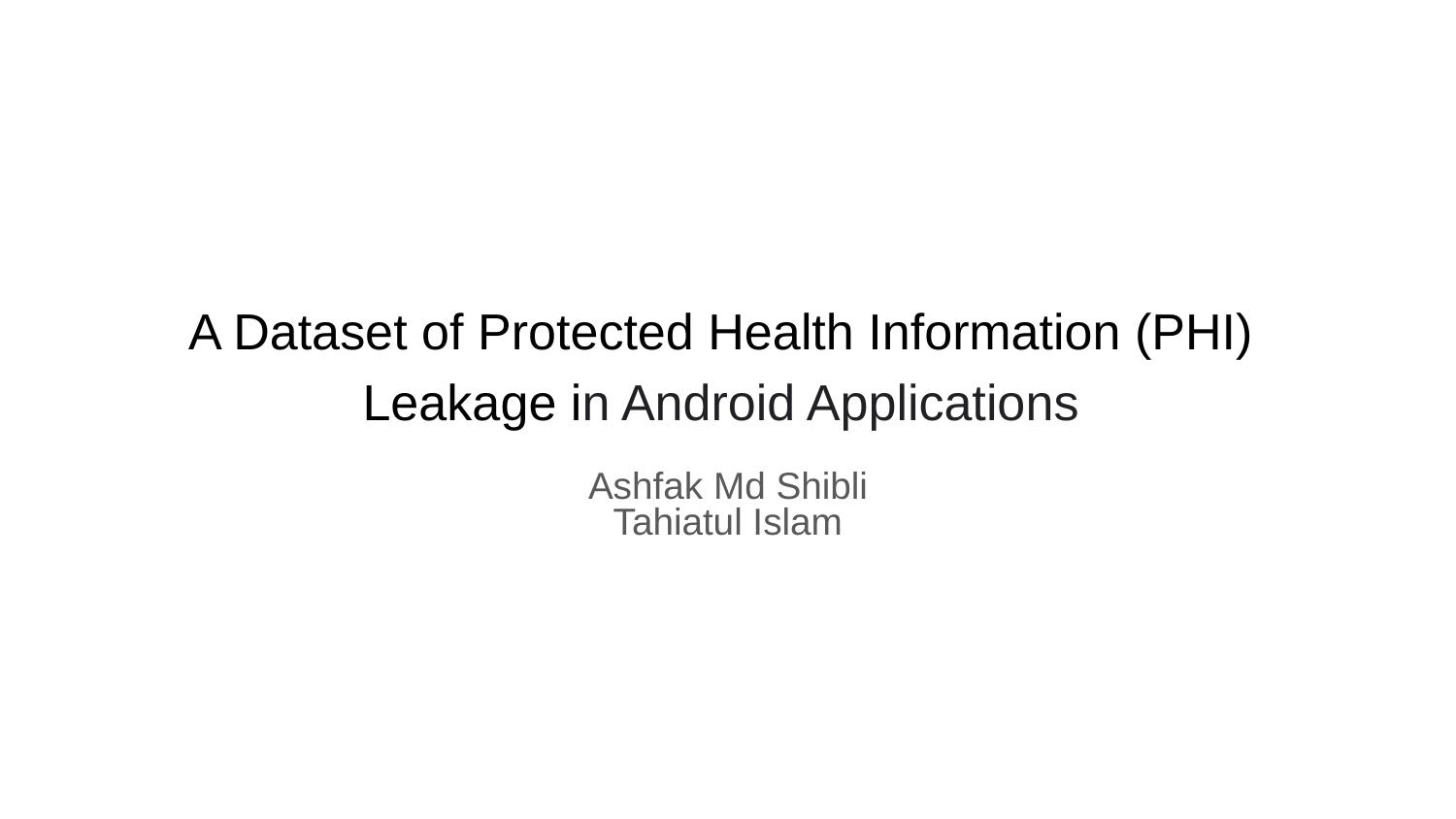

# A Dataset of Protected Health Information (PHI)
Leakage in Android Applications
Ashfak Md Shibli
Tahiatul Islam